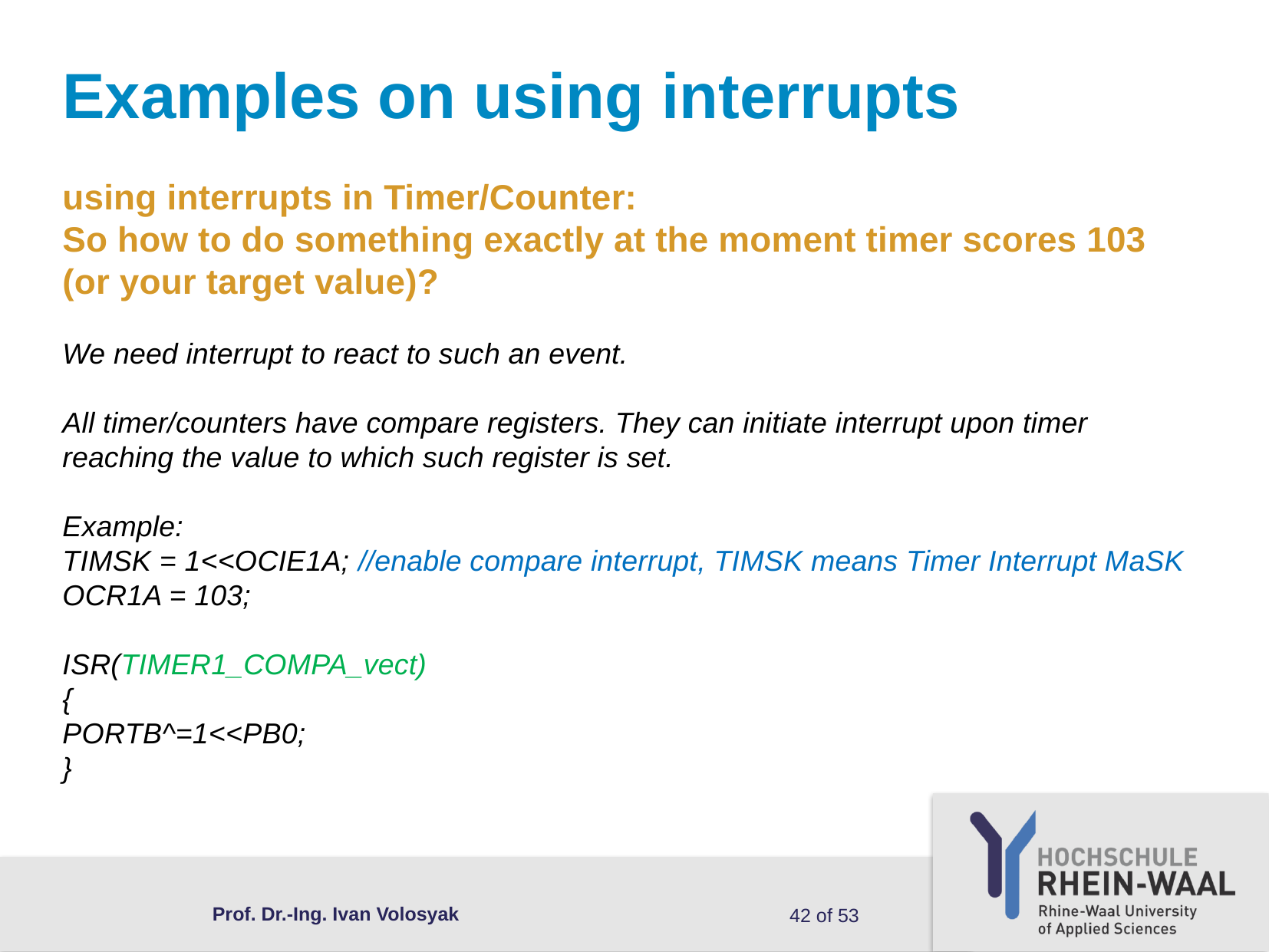

# Examples on using interrupts
using interrupts in Timer/Counter:
So how to do something exactly at the moment timer scores 103
(or your target value)?

We need interrupt to react to such an event.

All timer/counters have compare registers. They can initiate interrupt upon timer reaching the value to which such register is set.

Example:
TIMSK = 1<<OCIE1A; //enable compare interrupt, TIMSK means Timer Interrupt MaSK
OCR1A = 103;

ISR(TIMER1_COMPA_vect)
{
PORTB^=1<<PB0;
}

Prof. Dr.-Ing. Ivan Volosyak